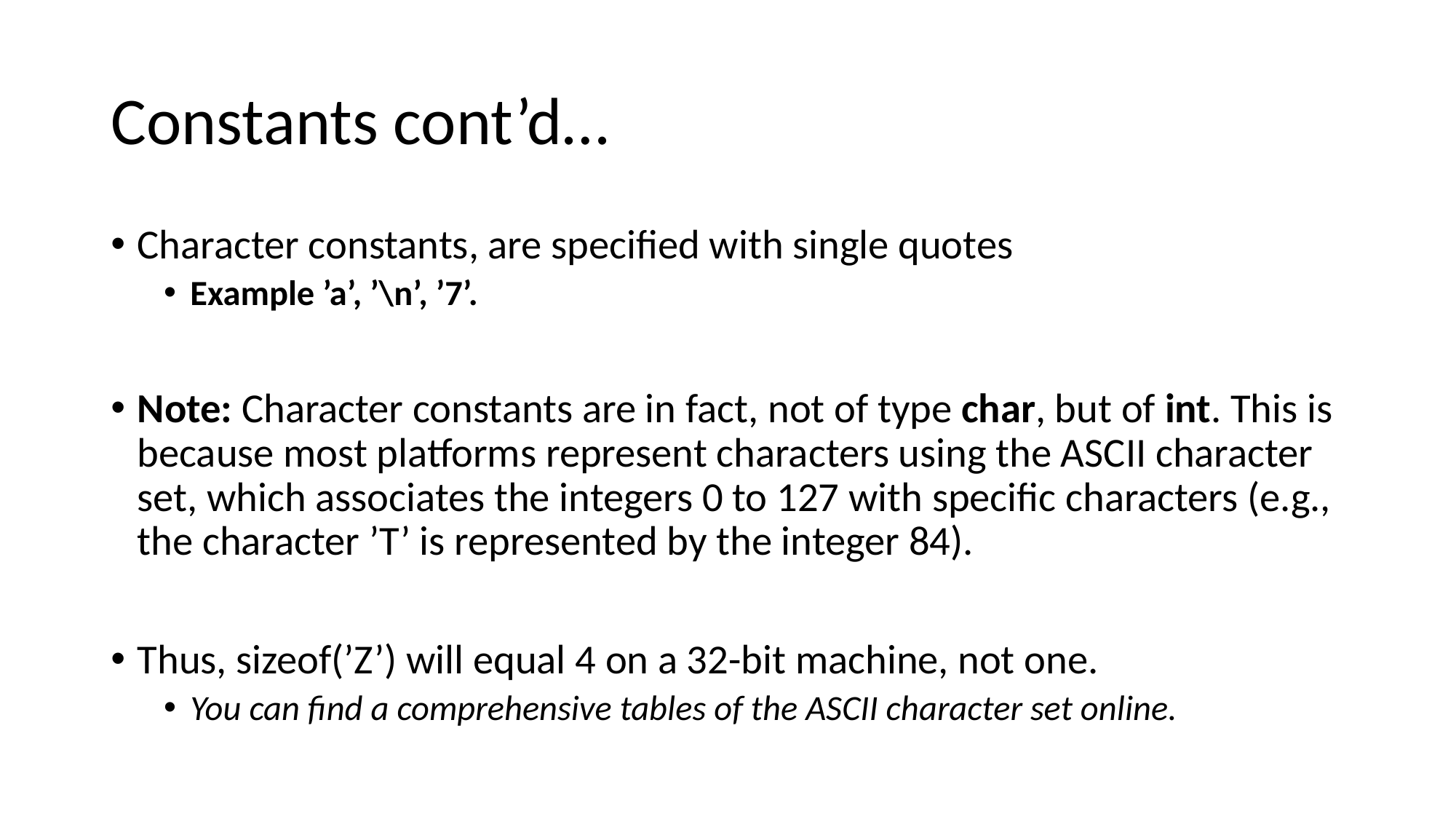

# Constants cont’d…
Character constants, are specified with single quotes
Example ’a’, ’\n’, ’7’.

Note: Character constants are in fact, not of type char, but of int. This is because most platforms represent characters using the ASCII character set, which associates the integers 0 to 127 with specific characters (e.g., the character ’T’ is represented by the integer 84).

Thus, sizeof(’Z’) will equal 4 on a 32-bit machine, not one.
You can find a comprehensive tables of the ASCII character set online.